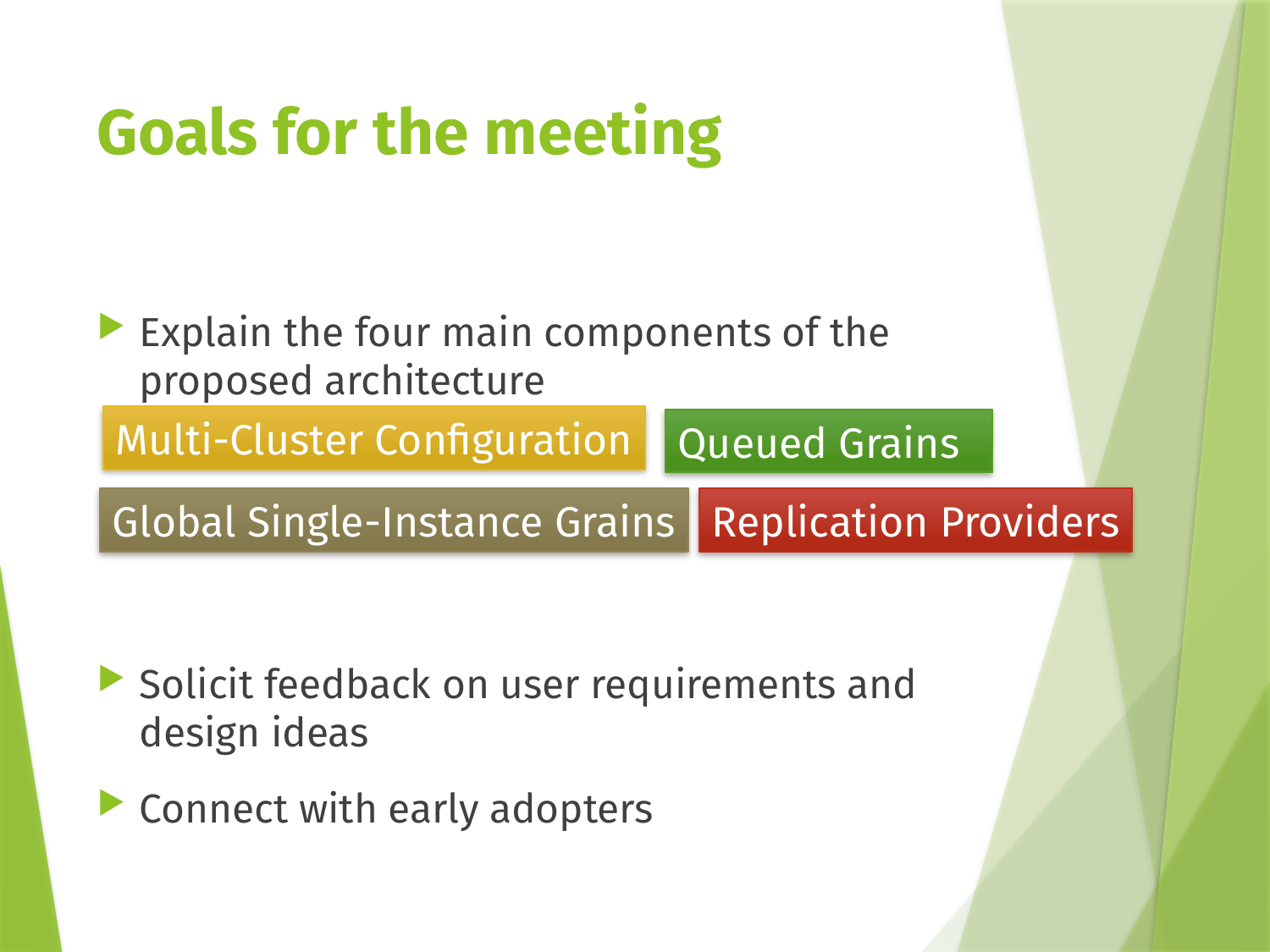

# Goals for the meeting
Explain the four main components of the proposed architecture

Solicit feedback on user requirements and design ideas
Connect with early adopters
Multi-Cluster Configuration
Queued Grains
Global Single-Instance Grains
Replication Providers